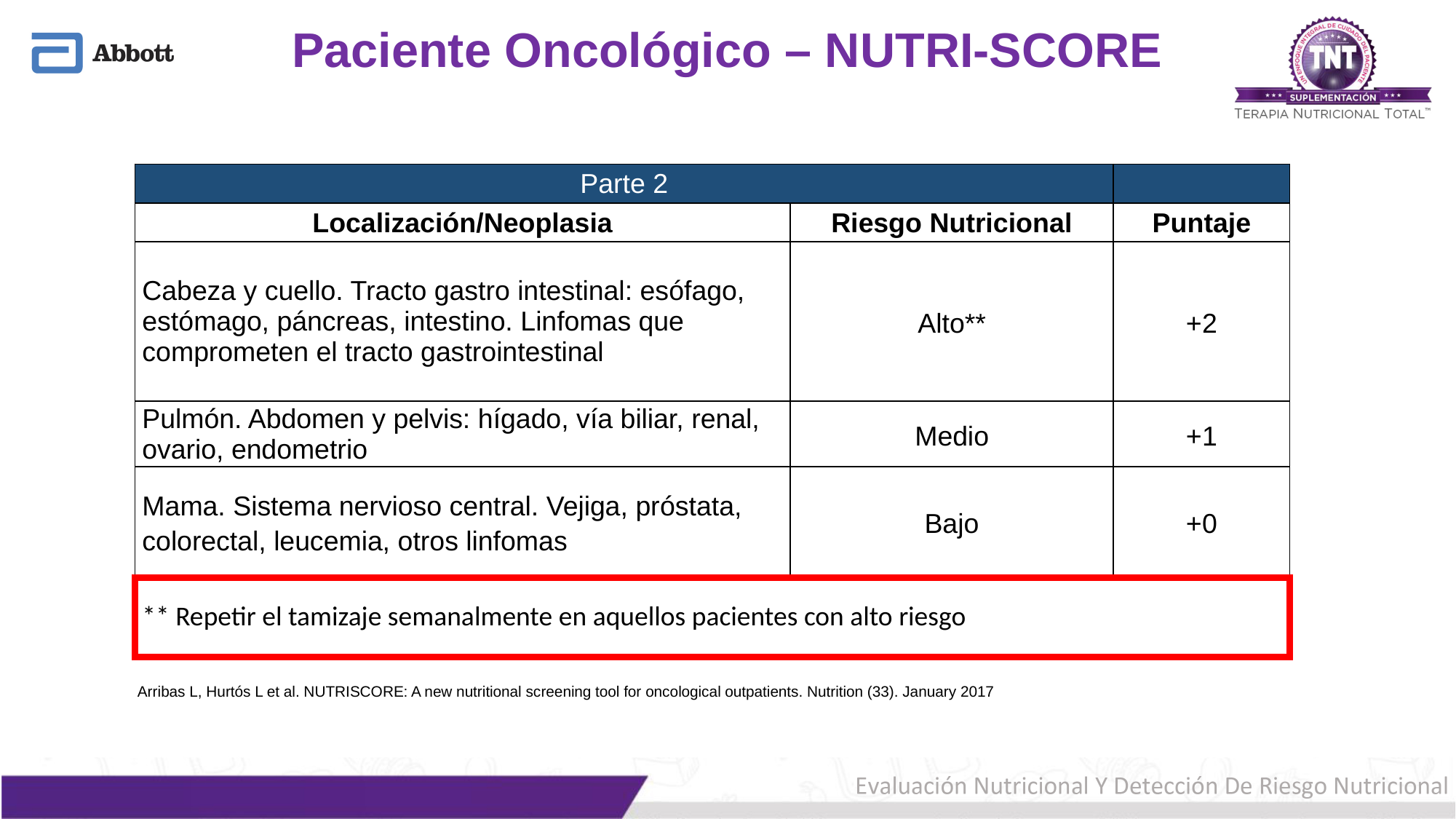

# Paciente Oncológico – NUTRI-SCORE
| Parte 2 |  |  |
| --- | --- | --- |
| Localización/Neoplasia | Riesgo Nutricional | Puntaje |
| Cabeza y cuello. Tracto gastro intestinal: esófago, estómago, páncreas, intestino. Linfomas que comprometen el tracto gastrointestinal | Alto\*\* | +2 |
| Pulmón. Abdomen y pelvis: hígado, vía biliar, renal, ovario, endometrio | Medio | +1 |
| Mama. Sistema nervioso central. Vejiga, próstata, colorectal, leucemia, otros linfomas | Bajo | +0 |
| \*\* Repetir el tamizaje semanalmente en aquellos pacientes con alto riesgo |  |  |

Arribas L, Hurtós L et al. NUTRISCORE: A new nutritional screening tool for oncological outpatients. Nutrition (33). January 2017